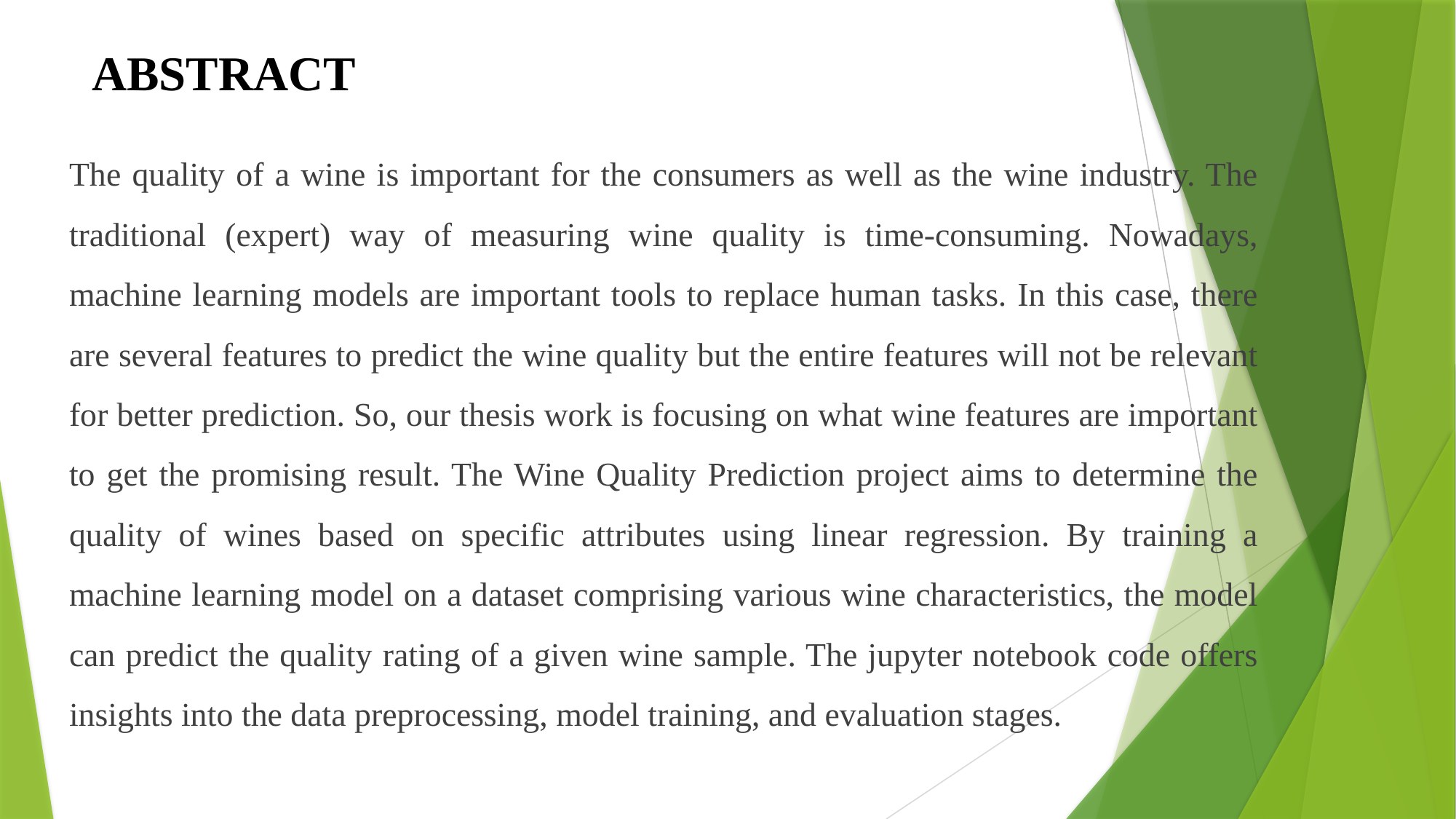

# ABSTRACT
The quality of a wine is important for the consumers as well as the wine industry. The traditional (expert) way of measuring wine quality is time-consuming. Nowadays, machine learning models are important tools to replace human tasks. In this case, there are several features to predict the wine quality but the entire features will not be relevant for better prediction. So, our thesis work is focusing on what wine features are important to get the promising result. The Wine Quality Prediction project aims to determine the quality of wines based on specific attributes using linear regression. By training a machine learning model on a dataset comprising various wine characteristics, the model can predict the quality rating of a given wine sample. The jupyter notebook code offers insights into the data preprocessing, model training, and evaluation stages.